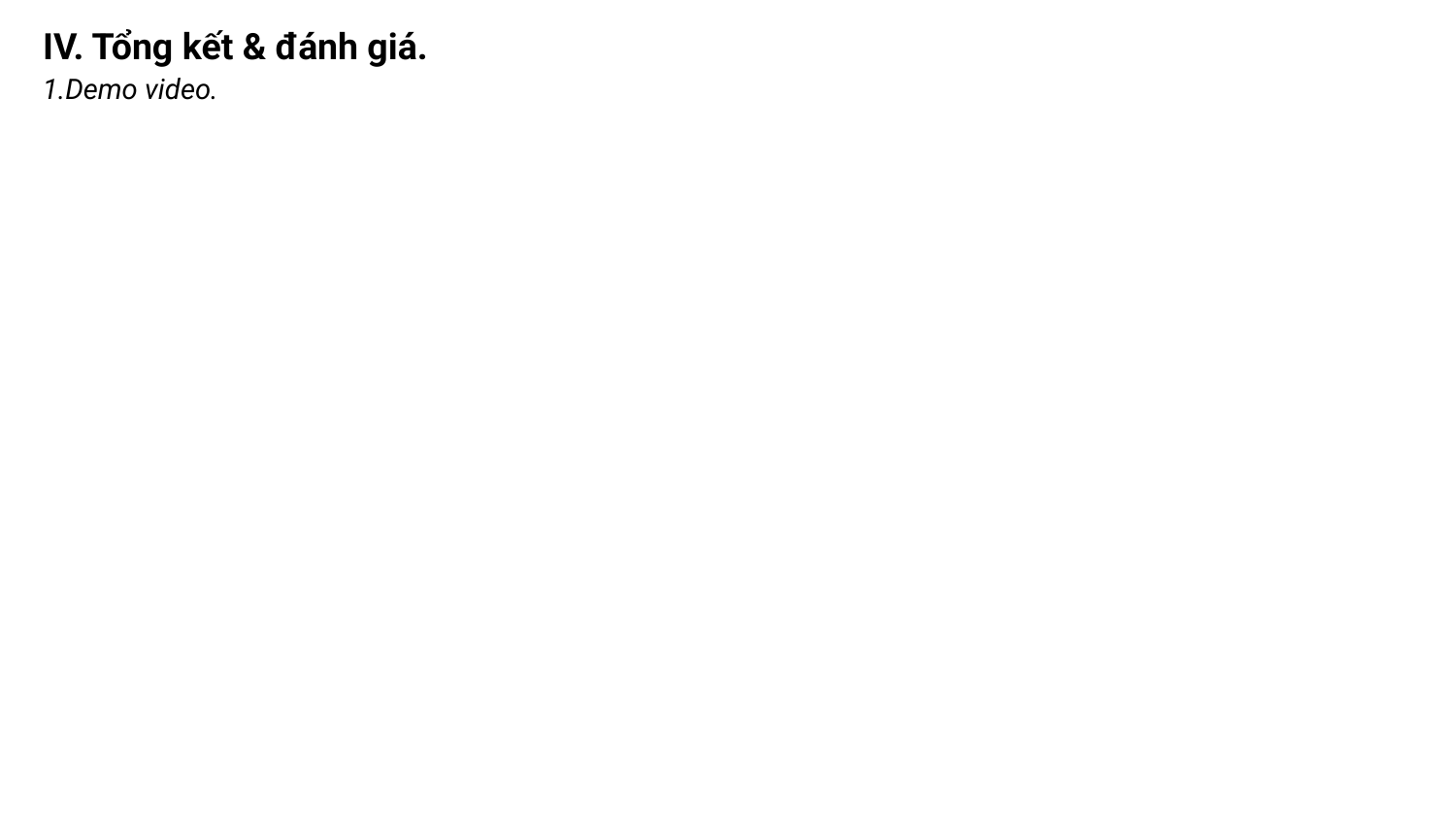

IV. Tổng kết & đánh giá.
1.Demo video.